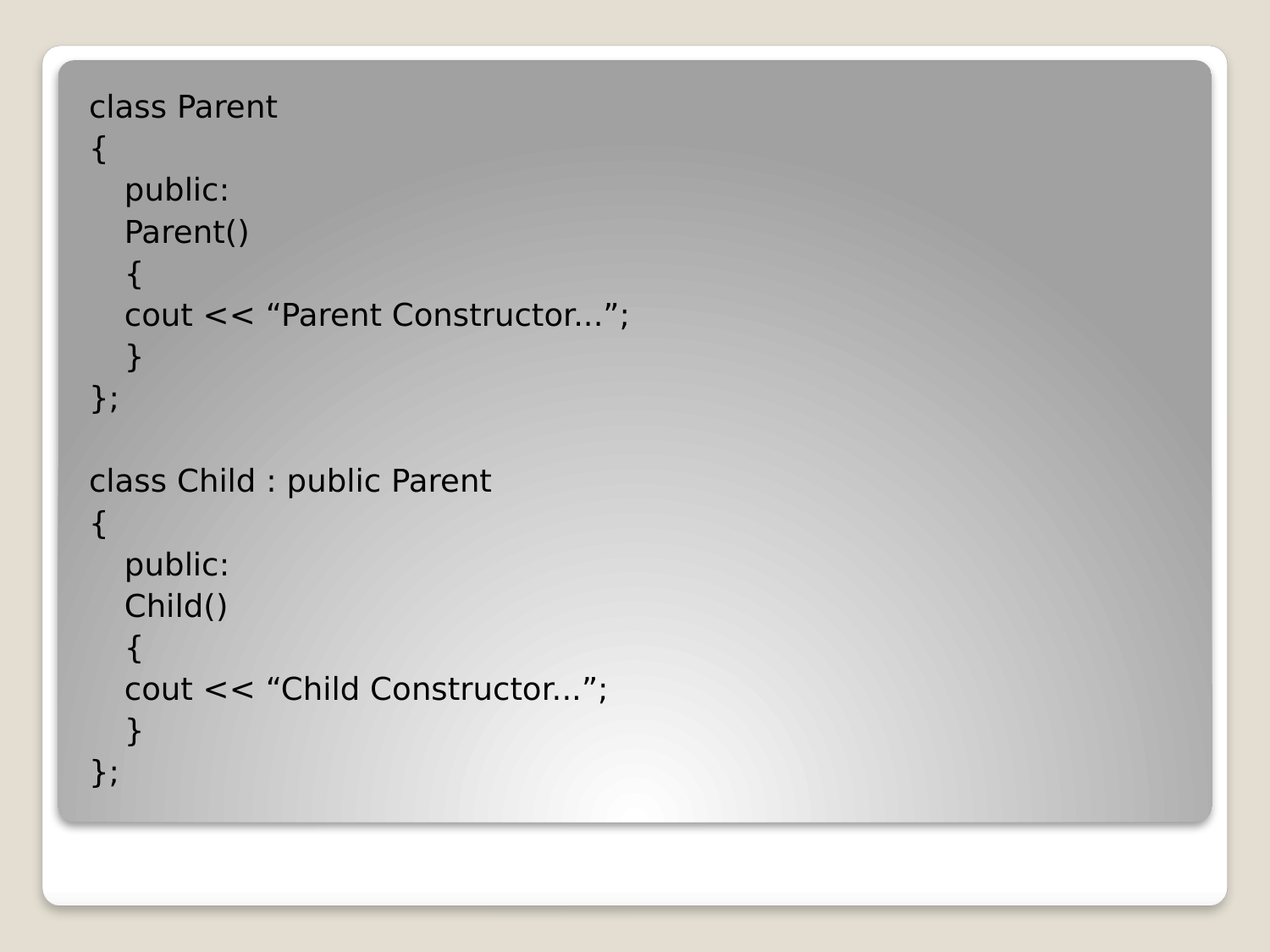

class Parent
{
	public:
		Parent()
		{
			cout << “Parent Constructor...”;
		}
};

class Child : public Parent
{
	public:
		Child()
		{
			cout << “Child Constructor...”;
		}
};